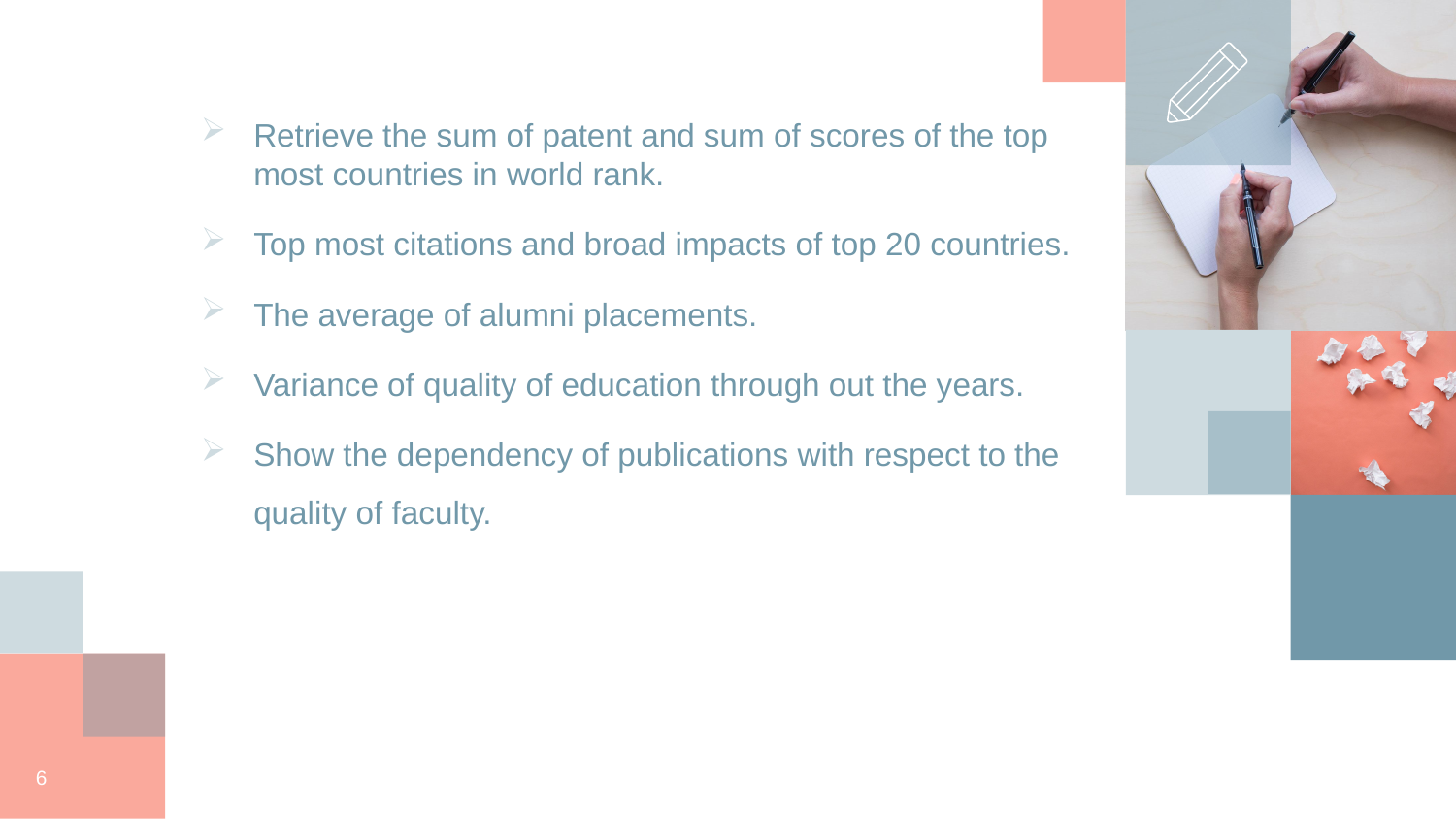

Retrieve the sum of patent and sum of scores of the top most countries in world rank.
Top most citations and broad impacts of top 20 countries.
The average of alumni placements.
Variance of quality of education through out the years.
Show the dependency of publications with respect to the quality of faculty.

6